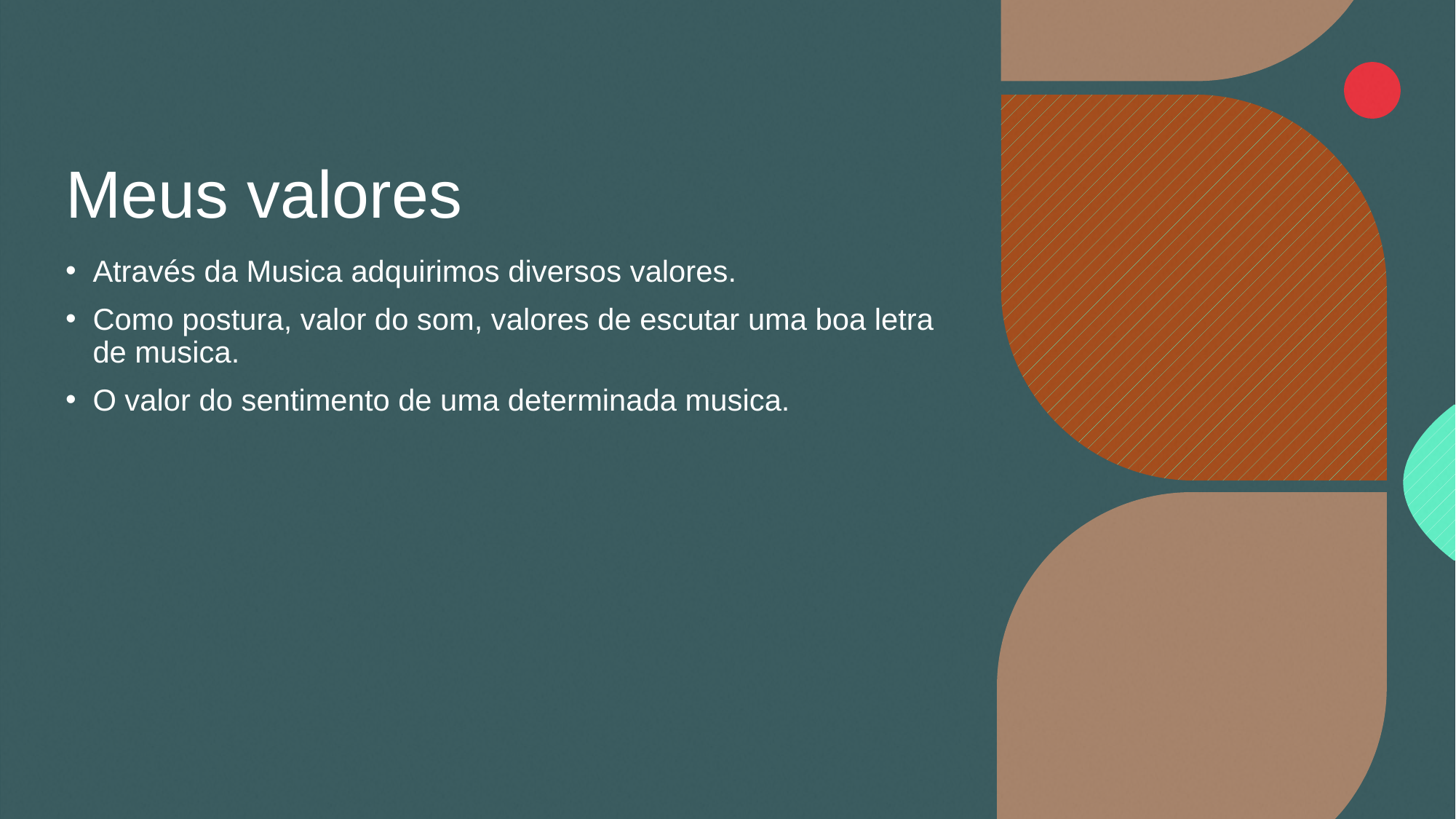

# Meus valores
Através da Musica adquirimos diversos valores.
Como postura, valor do som, valores de escutar uma boa letra de musica.
O valor do sentimento de uma determinada musica.